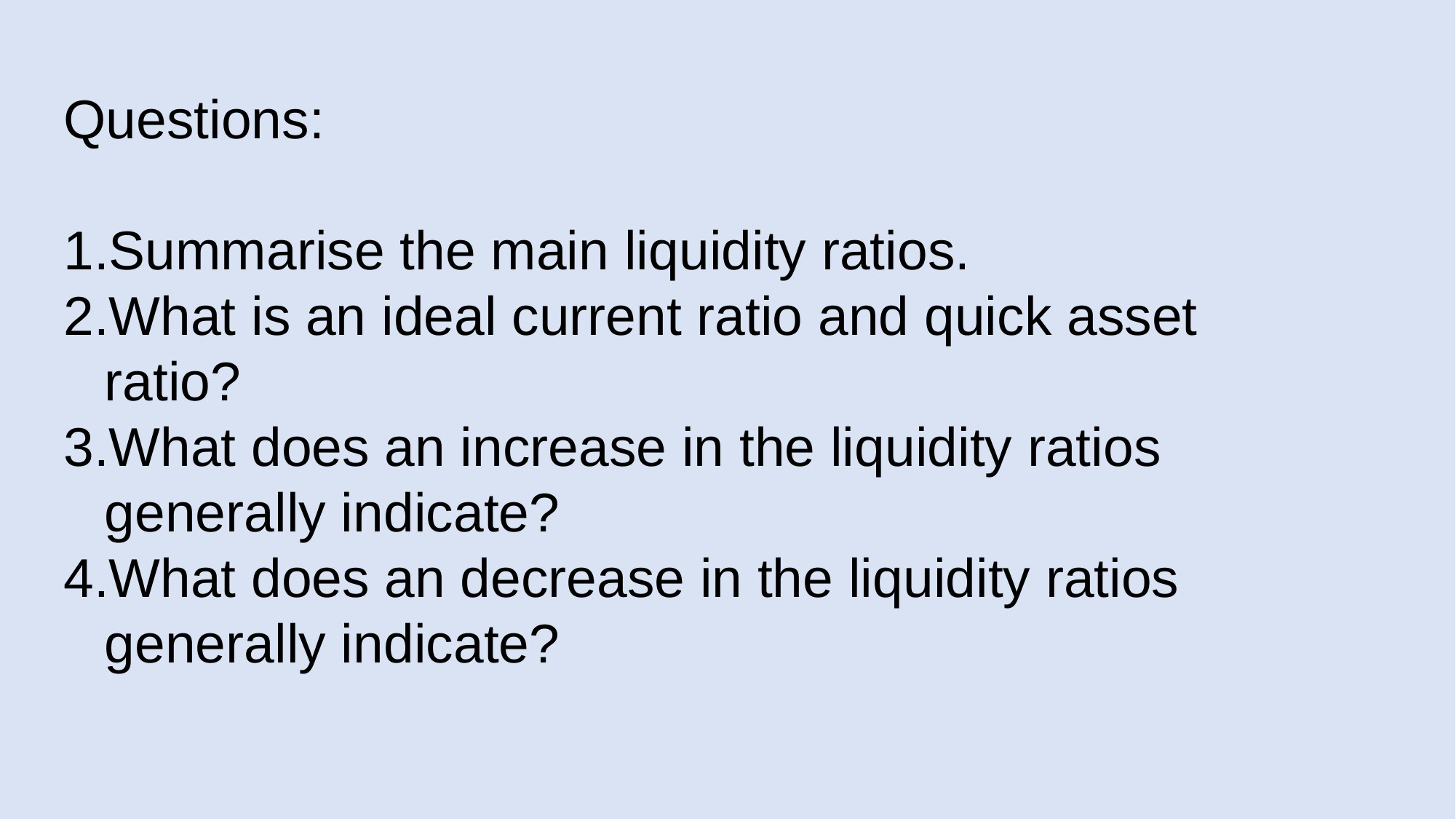

Questions:

Summarise the main liquidity ratios.
What is an ideal current ratio and quick asset ratio?
What does an increase in the liquidity ratios generally indicate?
What does an decrease in the liquidity ratios generally indicate?